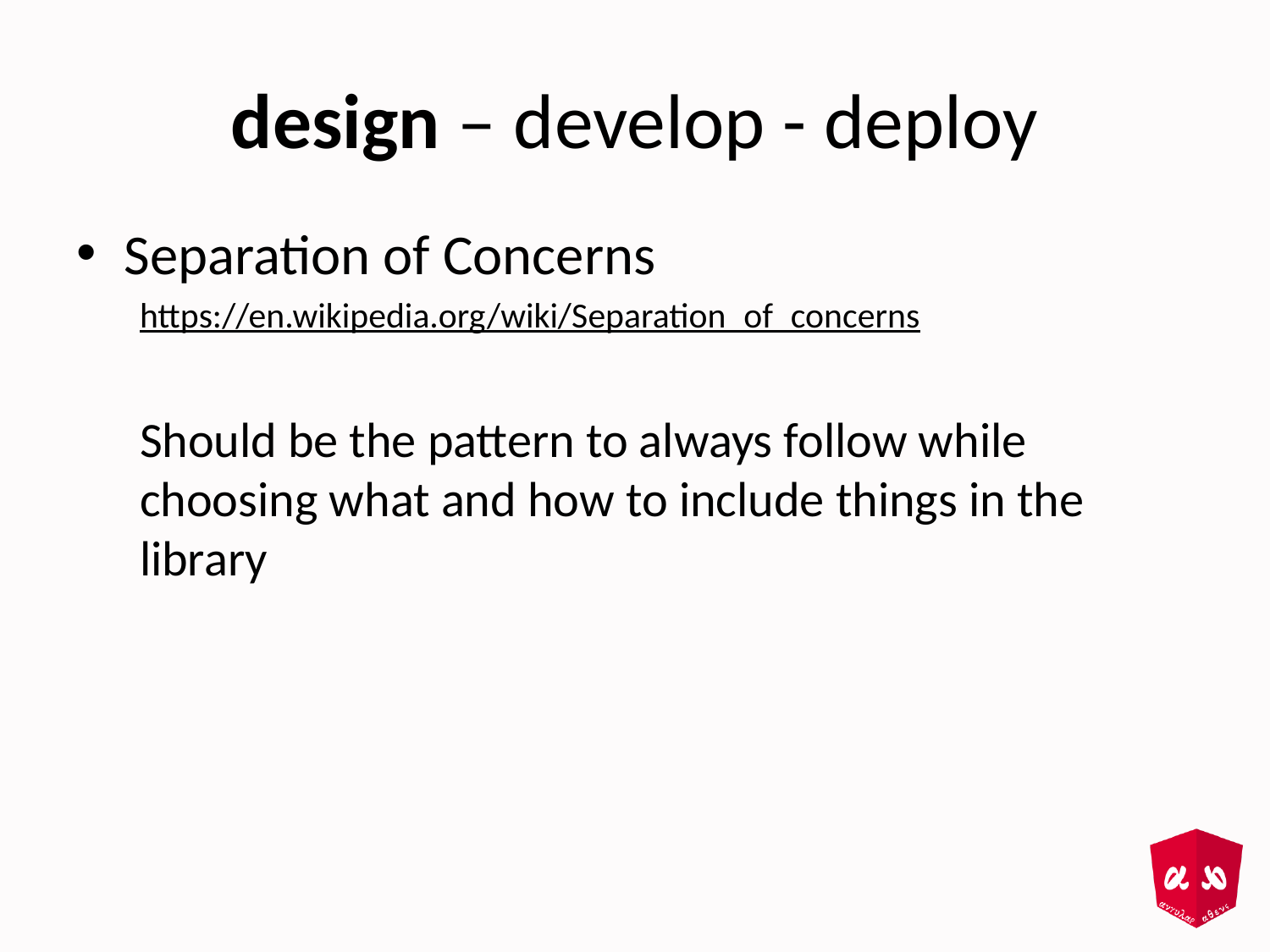

# design – develop - deploy
Separation of Concerns
https://en.wikipedia.org/wiki/Separation_of_concerns

Should be the pattern to always follow while choosing what and how to include things in the library